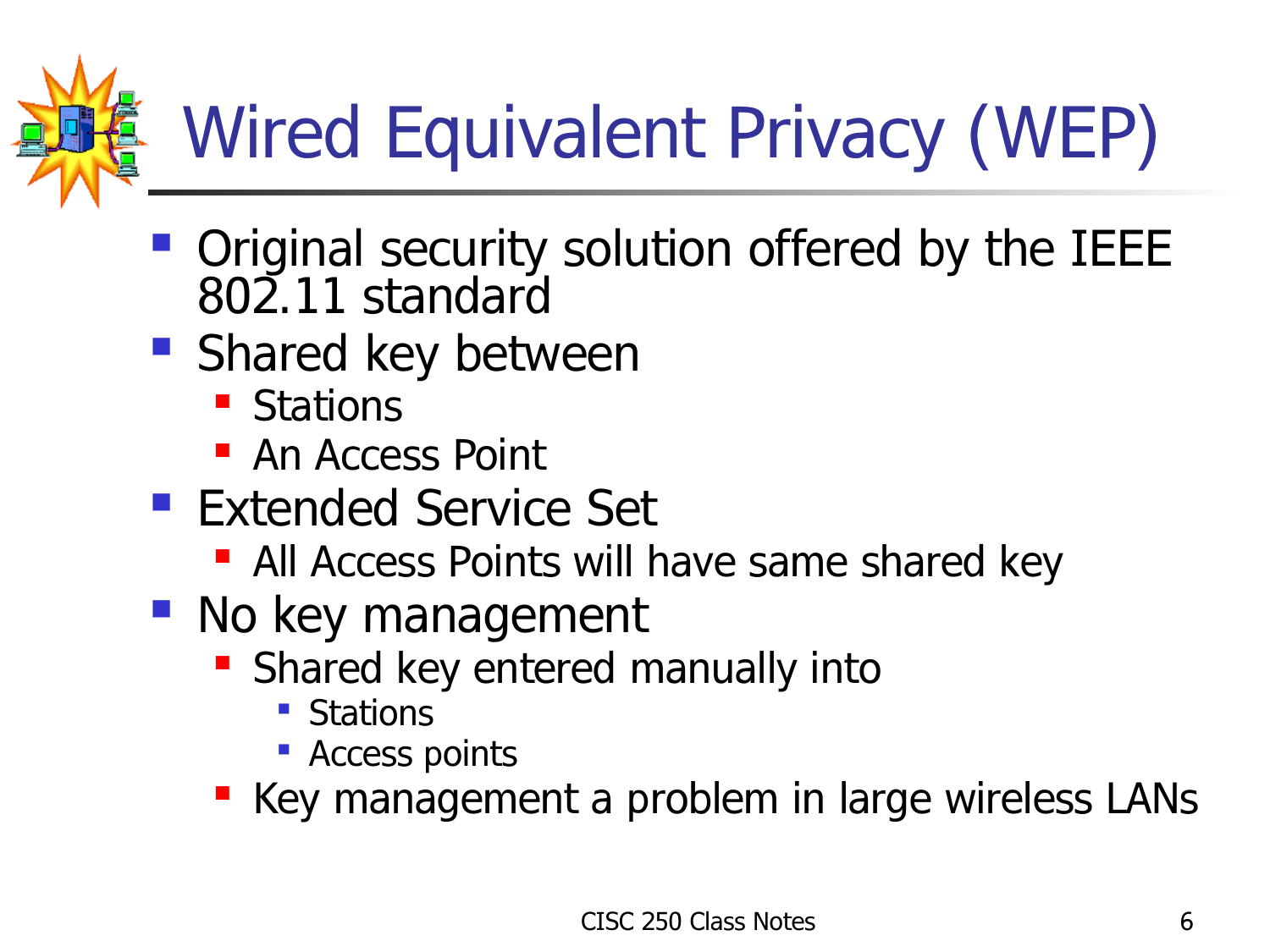

# Wired Equivalent Privacy (WEP)
Original security solution offered by the IEEE 802.11 standard
Shared key between
Stations
An Access Point
Extended Service Set
All Access Points will have same shared key
No key management
Shared key entered manually into
Stations
Access points
Key management a problem in large wireless LANs

CISC 250 Class Notes
6